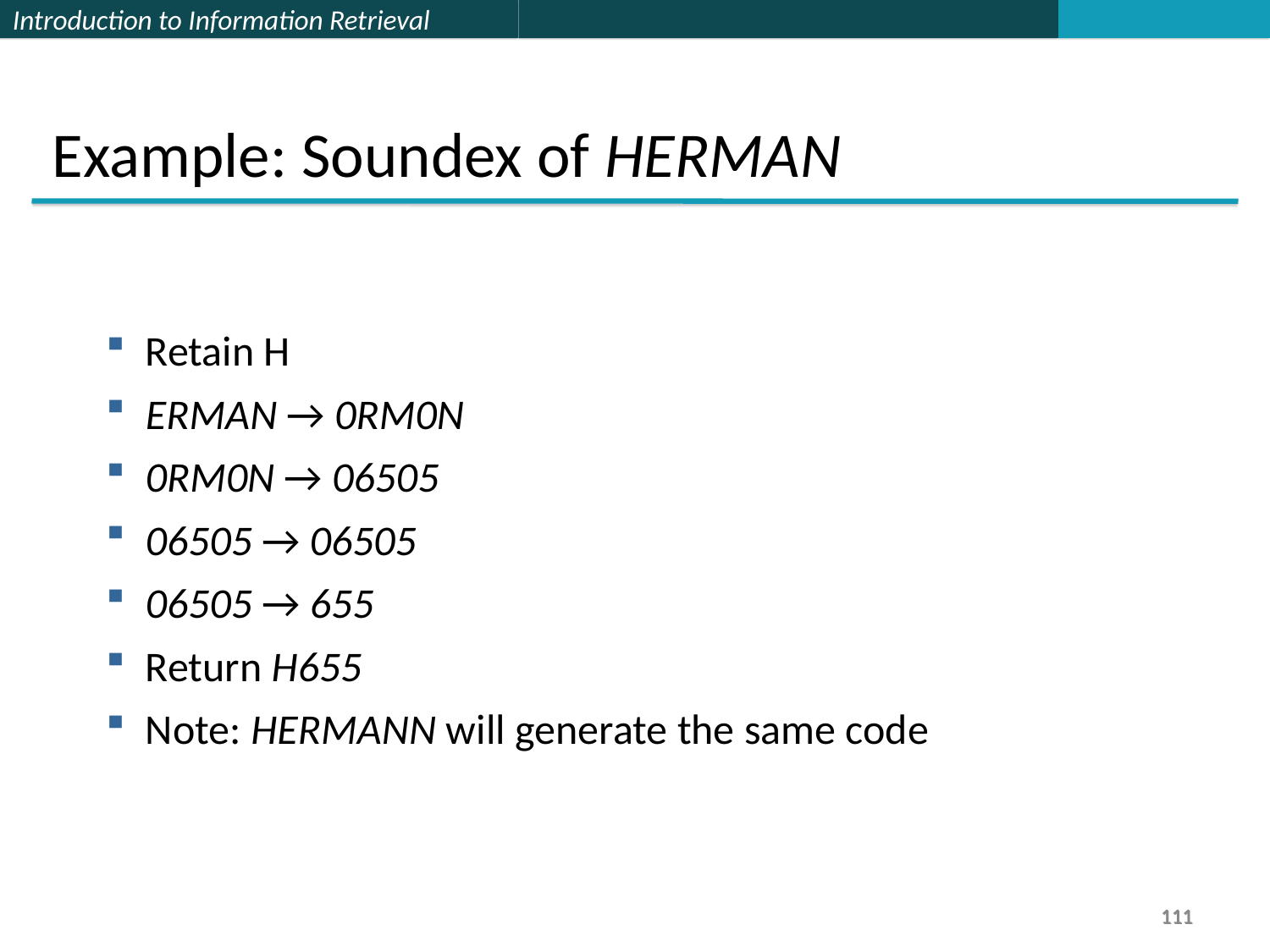

Example: Soundex of HERMAN
Retain H
ERMAN → 0RM0N
0RM0N → 06505
06505 → 06505
06505 → 655
Return H655
Note: HERMANN will generate the same code
111
111